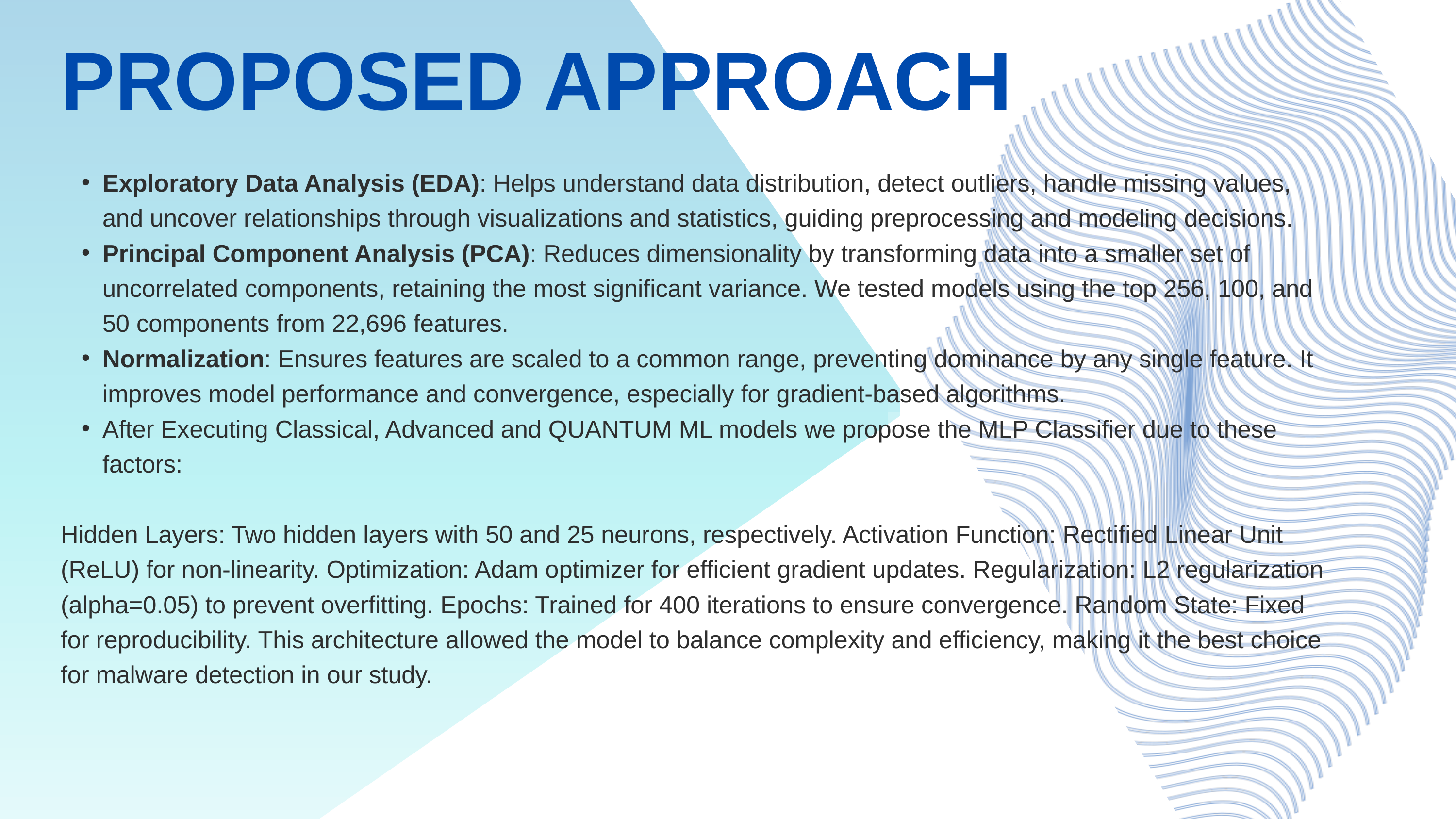

PROPOSED APPROACH

Exploratory Data Analysis (EDA): Helps understand data distribution, detect outliers, handle missing values, and uncover relationships through visualizations and statistics, guiding preprocessing and modeling decisions.
Principal Component Analysis (PCA): Reduces dimensionality by transforming data into a smaller set of uncorrelated components, retaining the most significant variance. We tested models using the top 256, 100, and 50 components from 22,696 features.
Normalization: Ensures features are scaled to a common range, preventing dominance by any single feature. It improves model performance and convergence, especially for gradient-based algorithms.
After Executing Classical, Advanced and QUANTUM ML models we propose the MLP Classifier due to these factors:

Hidden Layers: Two hidden layers with 50 and 25 neurons, respectively. Activation Function: Rectified Linear Unit (ReLU) for non-linearity. Optimization: Adam optimizer for efficient gradient updates. Regularization: L2 regularization (alpha=0.05) to prevent overfitting. Epochs: Trained for 400 iterations to ensure convergence. Random State: Fixed for reproducibility. This architecture allowed the model to balance complexity and efficiency, making it the best choice for malware detection in our study.